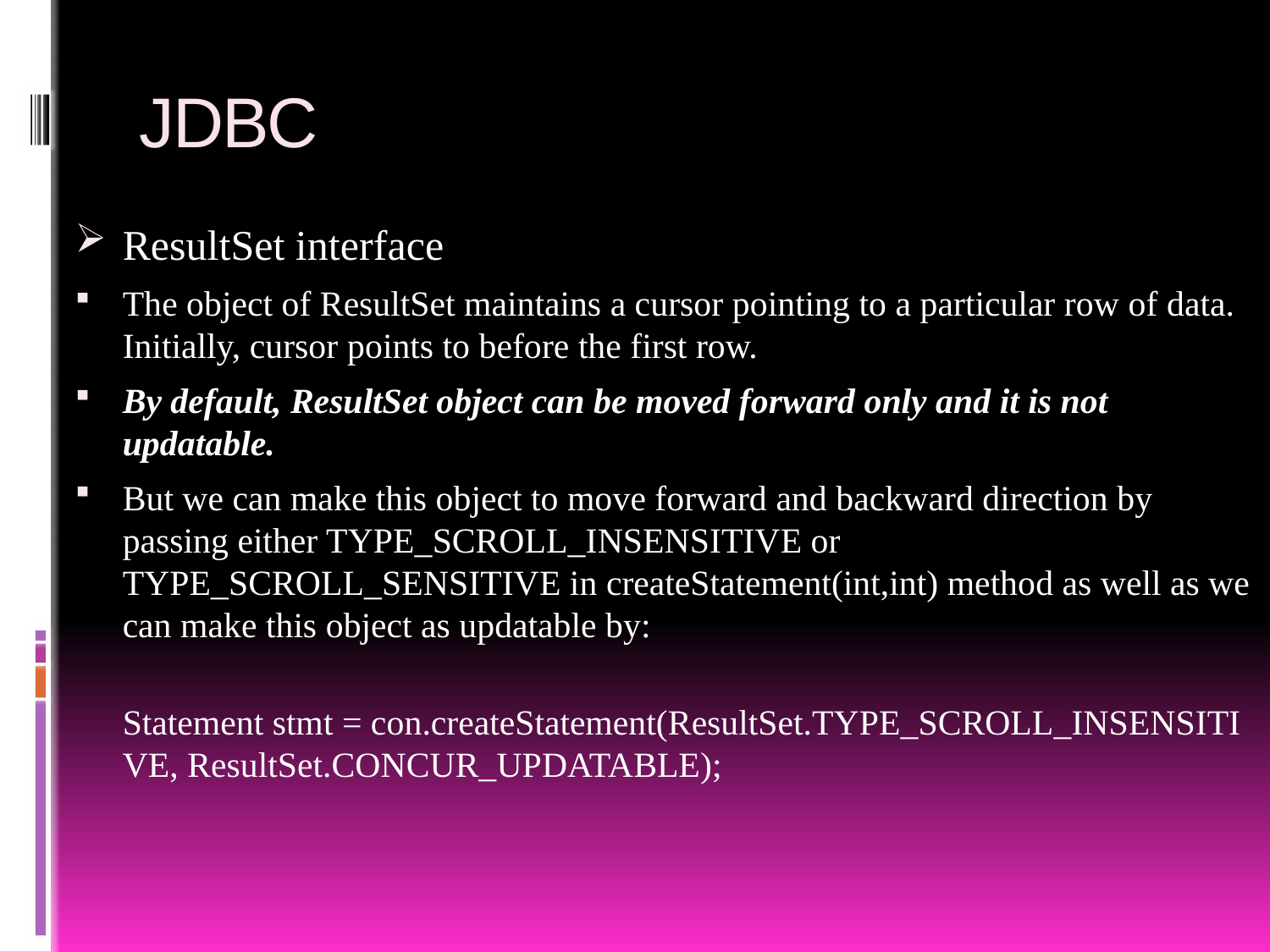

# JDBC
ResultSet interface
The object of ResultSet maintains a cursor pointing to a particular row of data. Initially, cursor points to before the first row.
By default, ResultSet object can be moved forward only and it is not updatable.
But we can make this object to move forward and backward direction by passing either TYPE_SCROLL_INSENSITIVE or TYPE_SCROLL_SENSITIVE in createStatement(int,int) method as well as we can make this object as updatable by:
 Statement stmt = con.createStatement(ResultSet.TYPE_SCROLL_INSENSITIVE, ResultSet.CONCUR_UPDATABLE);